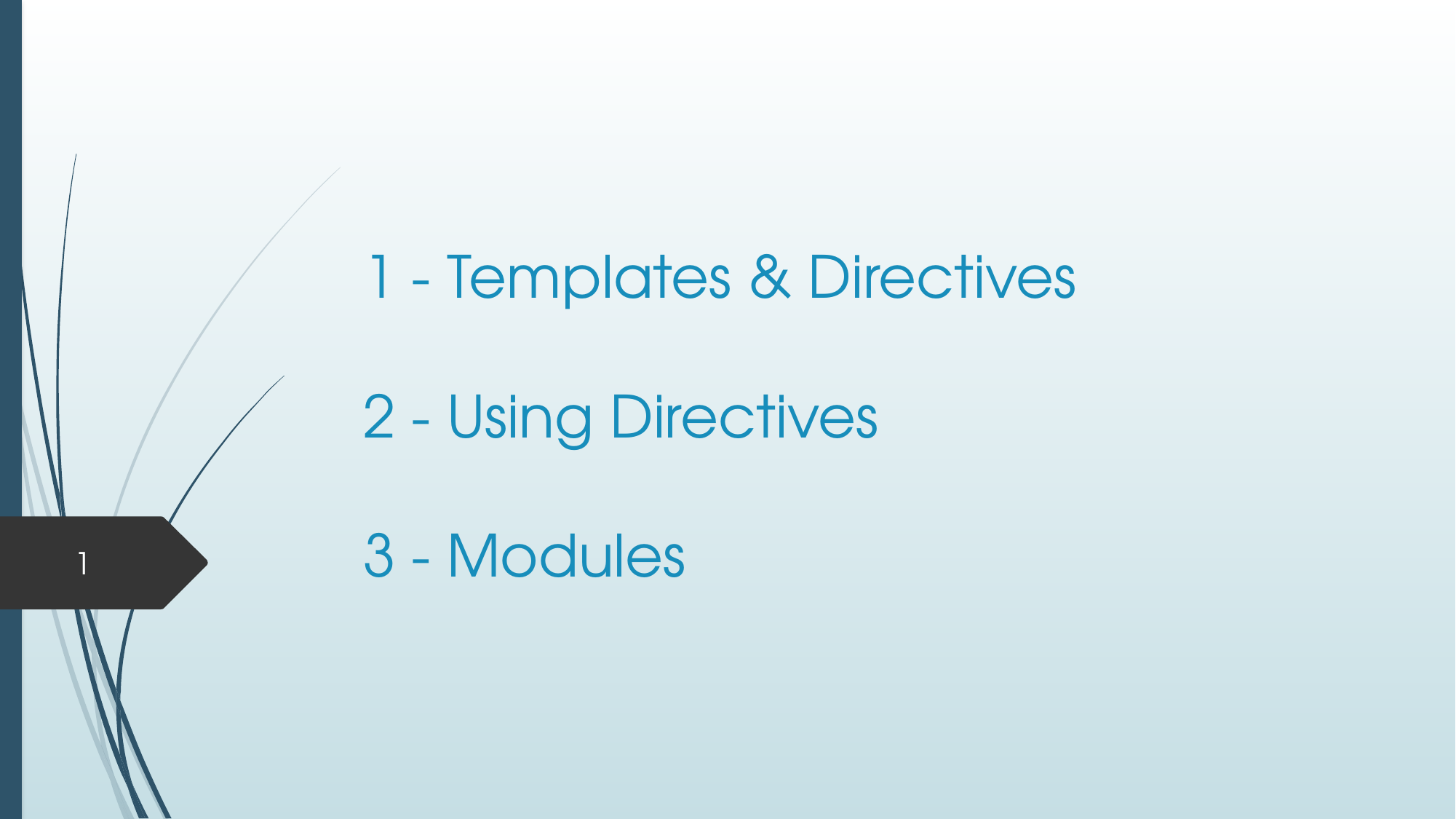

# 1 - Templates & Directives 2 - Using Directives 3 - Modules
1